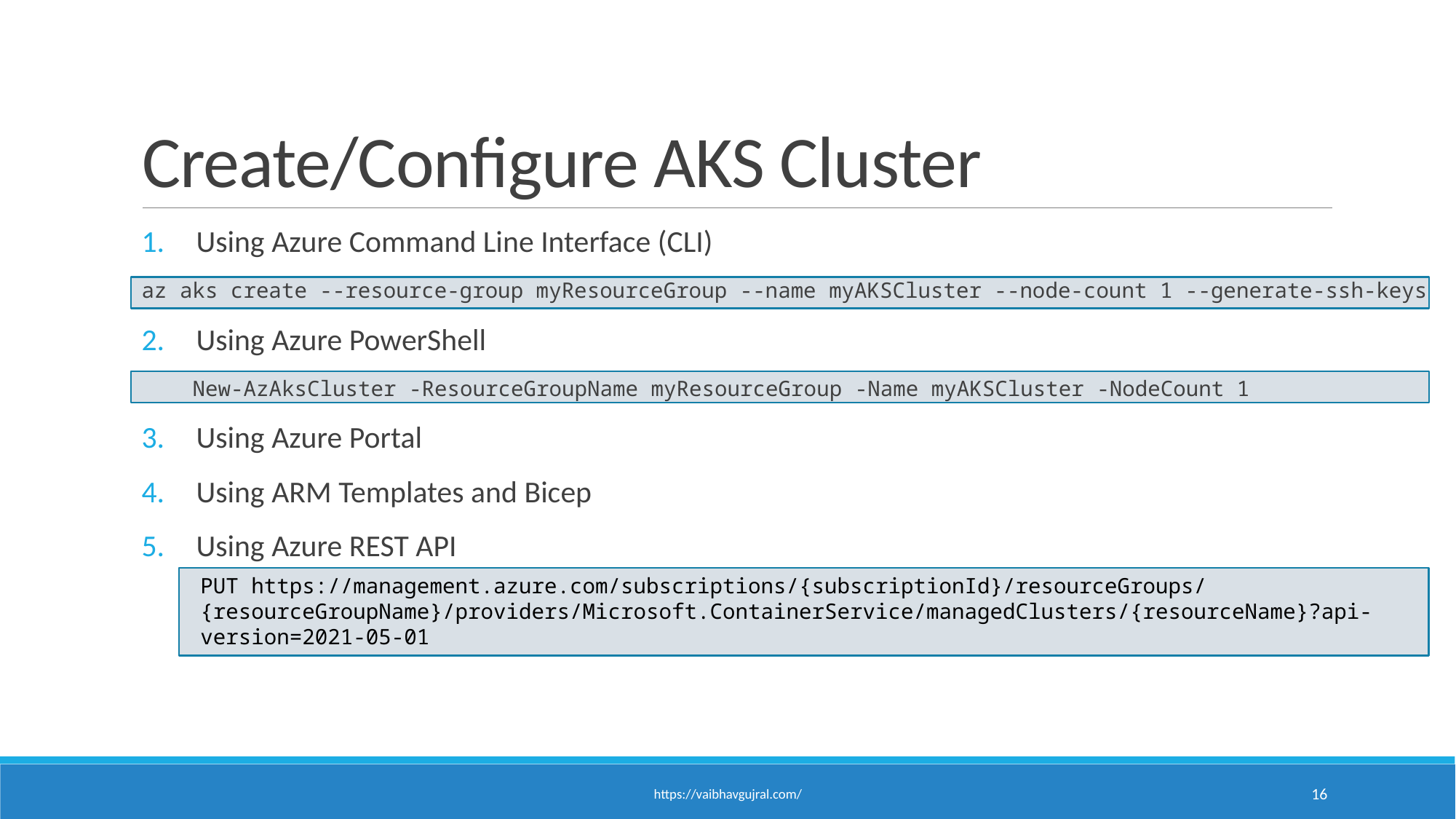

# Create/Configure AKS Cluster
Using Azure Command Line Interface (CLI)
az aks create --resource-group myResourceGroup --name myAKSCluster --node-count 1 --generate-ssh-keys
Using Azure PowerShell
    New-AzAksCluster -ResourceGroupName myResourceGroup -Name myAKSCluster -NodeCount 1
Using Azure Portal
Using ARM Templates and Bicep
Using Azure REST API

PUT https://management.azure.com/subscriptions/{subscriptionId}/resourceGroups/{resourceGroupName}/providers/Microsoft.ContainerService/managedClusters/{resourceName}?api-version=2021-05-01

https://vaibhavgujral.com/
16